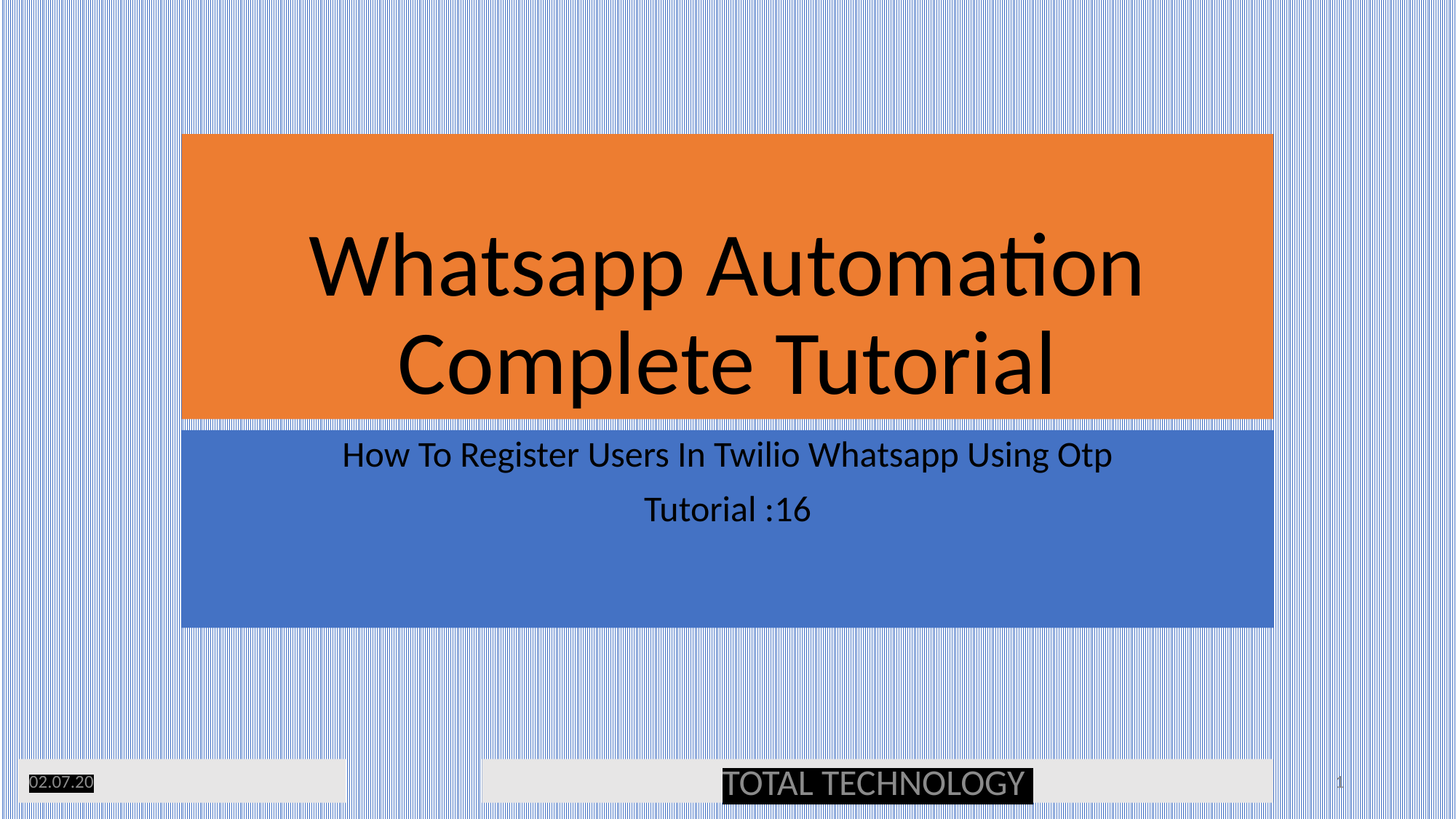

# Whatsapp Automation Complete Tutorial
How To Register Users In Twilio Whatsapp Using Otp
Tutorial :16

02.07.20
TOTAL TECHNOLOGY
1